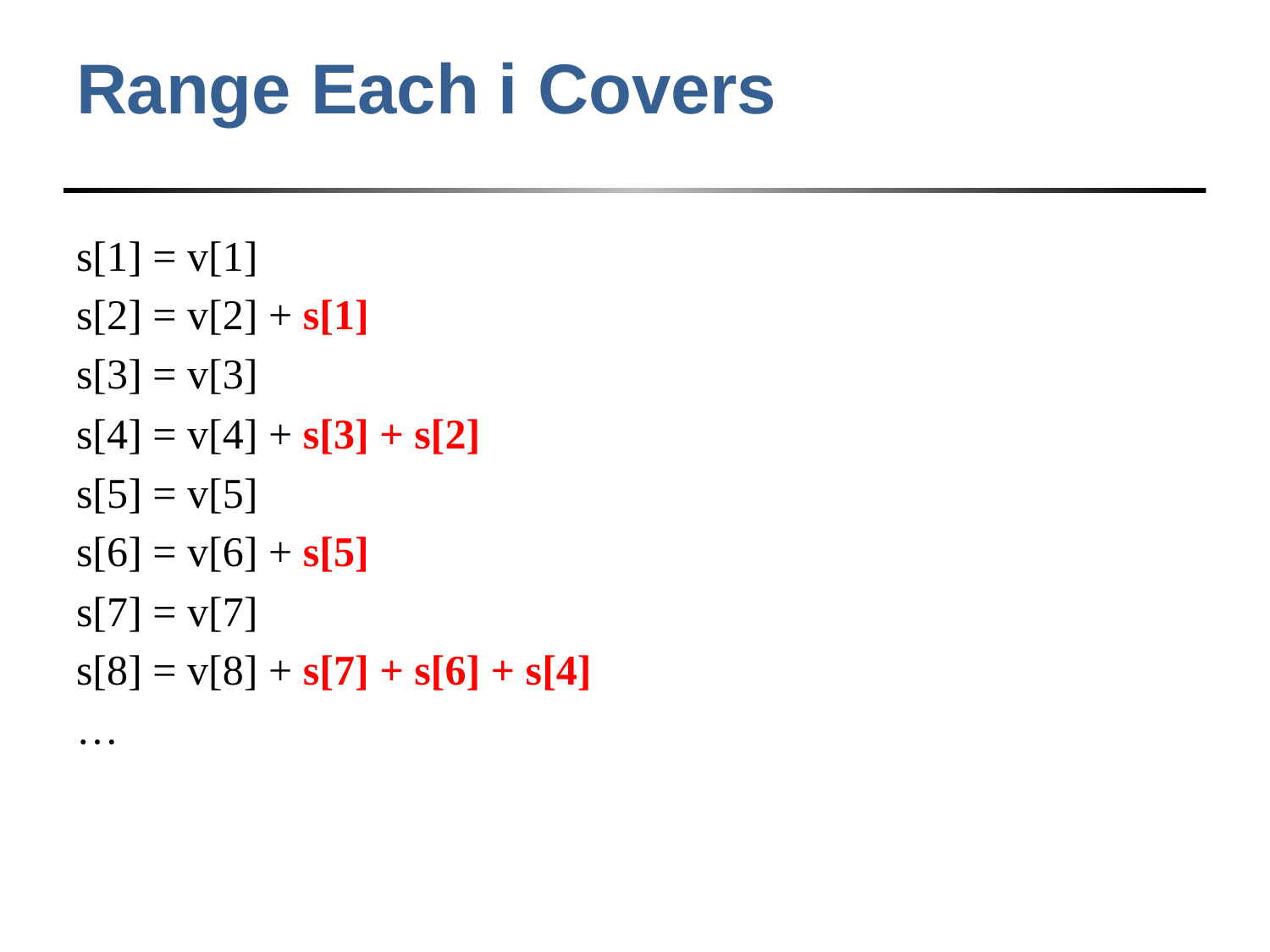

# Range Each i Covers
s[1] = v[1]
s[2] = v[2] + s[1]
s[3] = v[3]
s[4] = v[4] + s[3] + s[2]
s[5] = v[5]
s[6] = v[6] + s[5]
s[7] = v[7]
s[8] = v[8] + s[7] + s[6] + s[4]
…